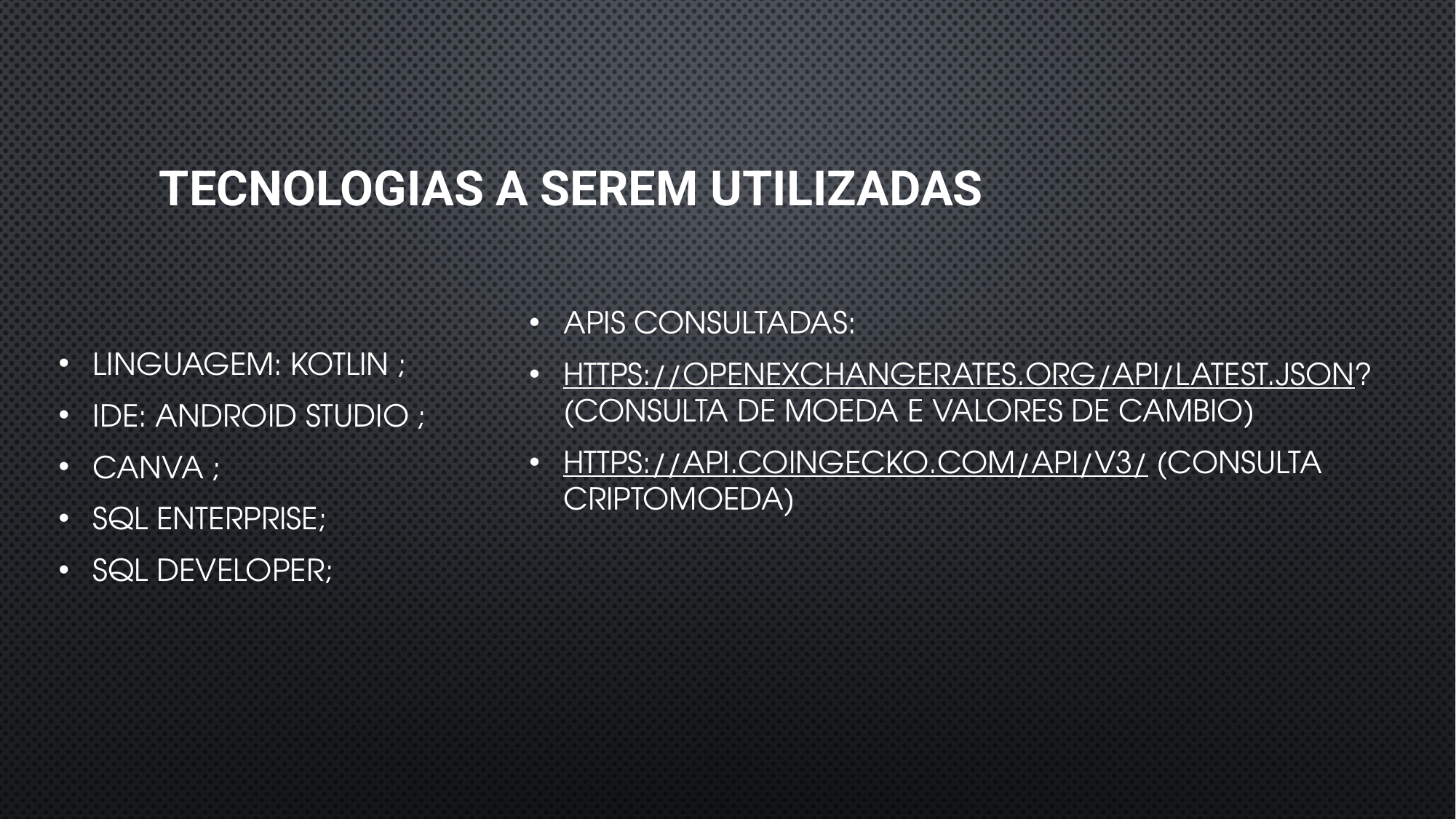

# Tecnologias a serem utilizadas
Linguagem: Kotlin ;
IDE: Android Studio ;
Canva ;
Sql enterprise;
Sql developer;
Apis consultadas:
https://openexchangerates.org/api/latest.json? (Consulta de moeda e valores de cambio)
https://api.coingecko.com/api/v3/ (Consulta criptomoeda)